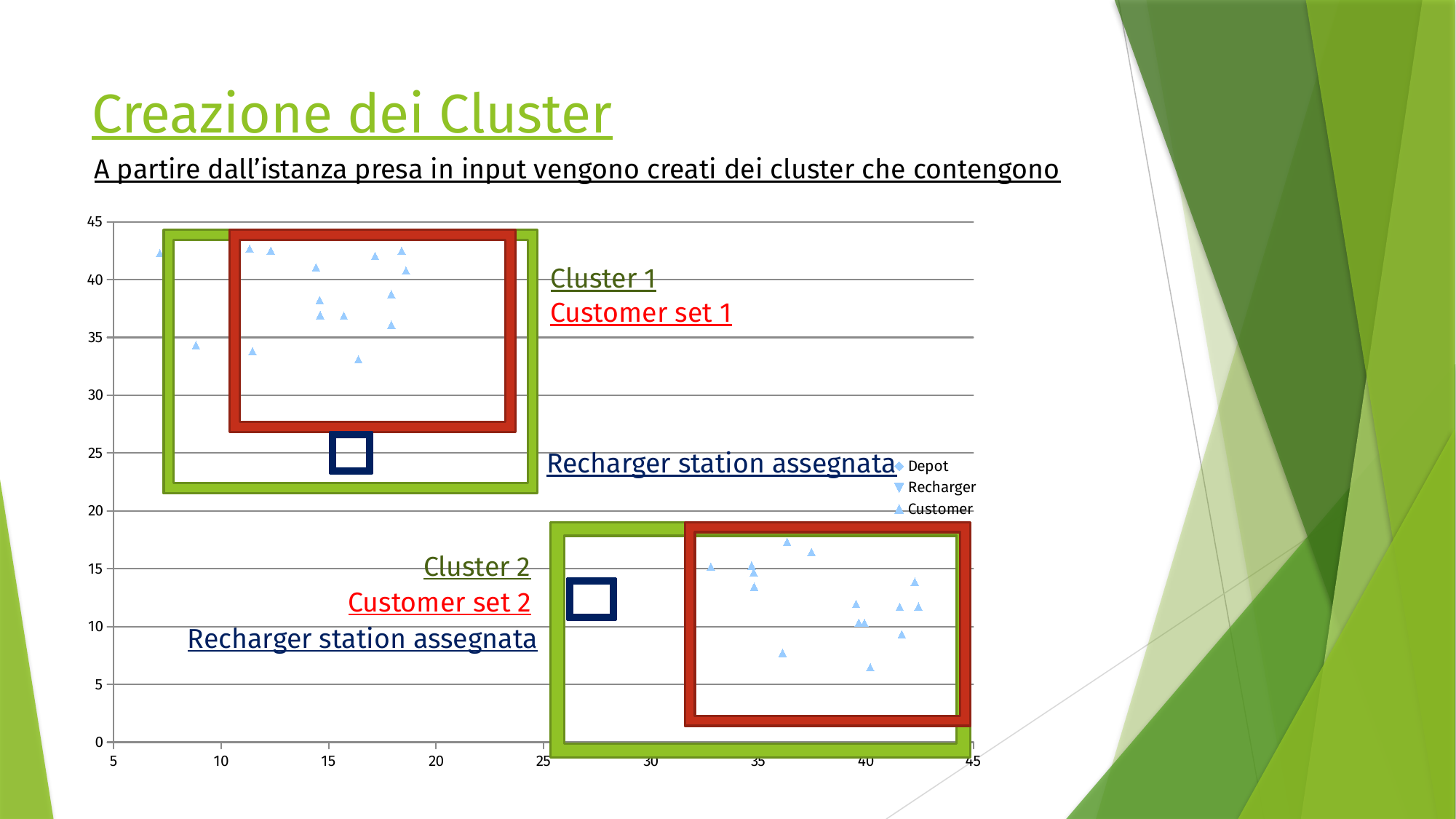

# Creazione dei Cluster
A partire dall’istanza presa in input vengono creati dei cluster che contengono

### Chart

| Category |  |  |  |
|---|---|---|---|

Cluster 1
Customer set 1

Recharger station assegnata

Cluster 2

Customer set 2
Recharger station assegnata